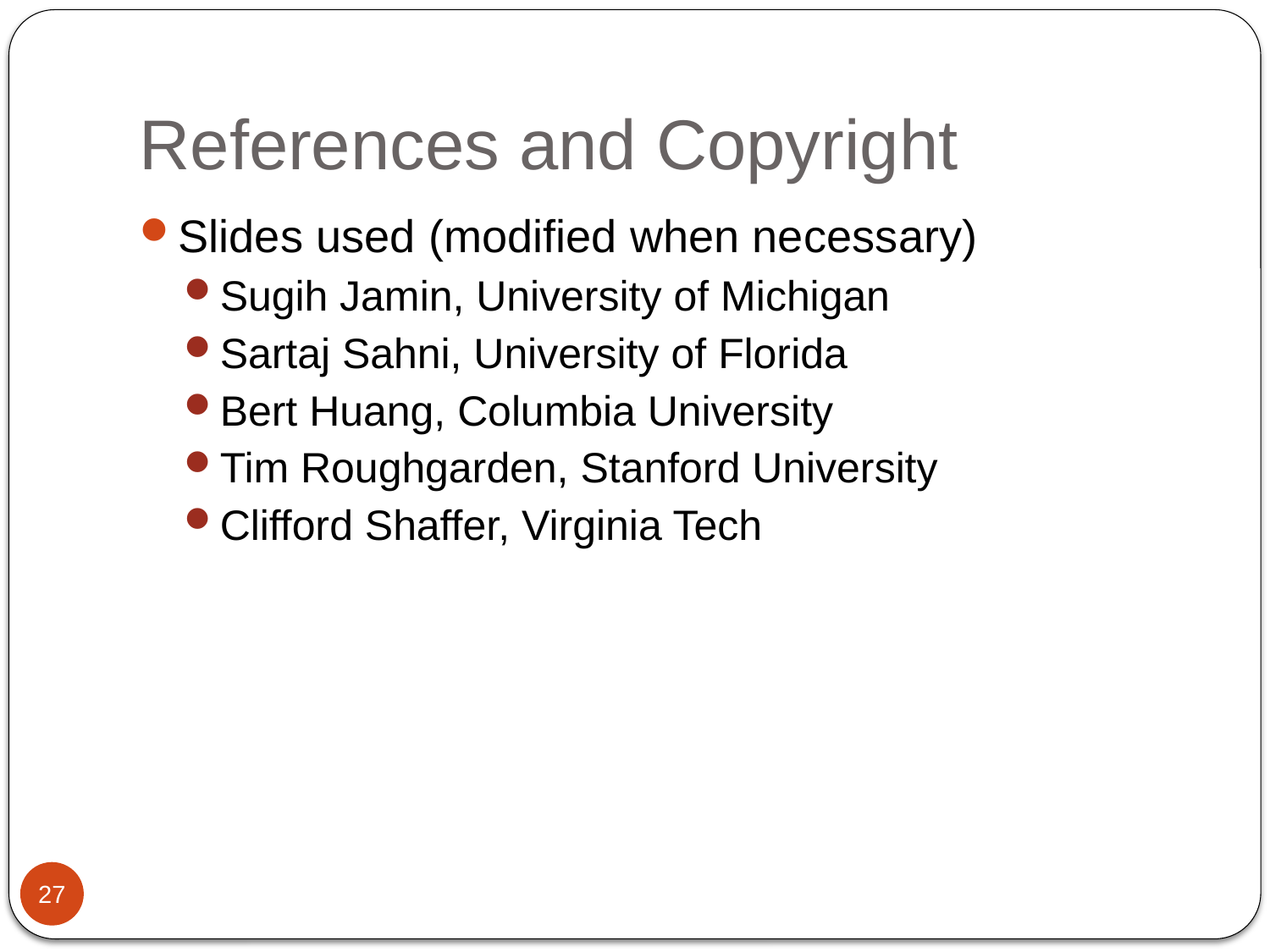

# References and Copyright
Slides used (modified when necessary)
Sugih Jamin, University of Michigan
Sartaj Sahni, University of Florida
Bert Huang, Columbia University
Tim Roughgarden, Stanford University
Clifford Shaffer, Virginia Tech
27